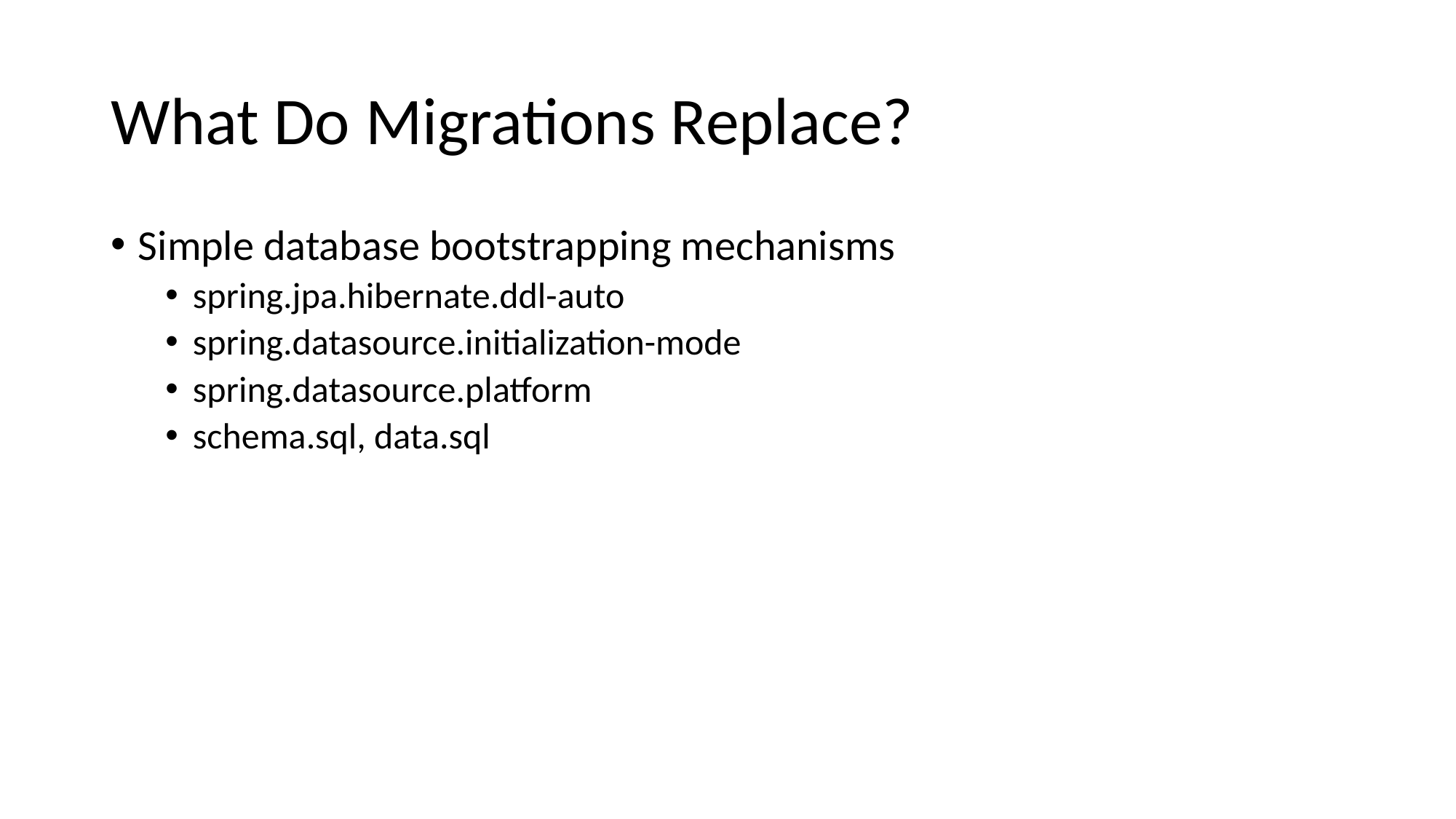

# What Do Migrations Replace?
Simple database bootstrapping mechanisms
spring.jpa.hibernate.ddl-auto
spring.datasource.initialization-mode
spring.datasource.platform
schema.sql, data.sql